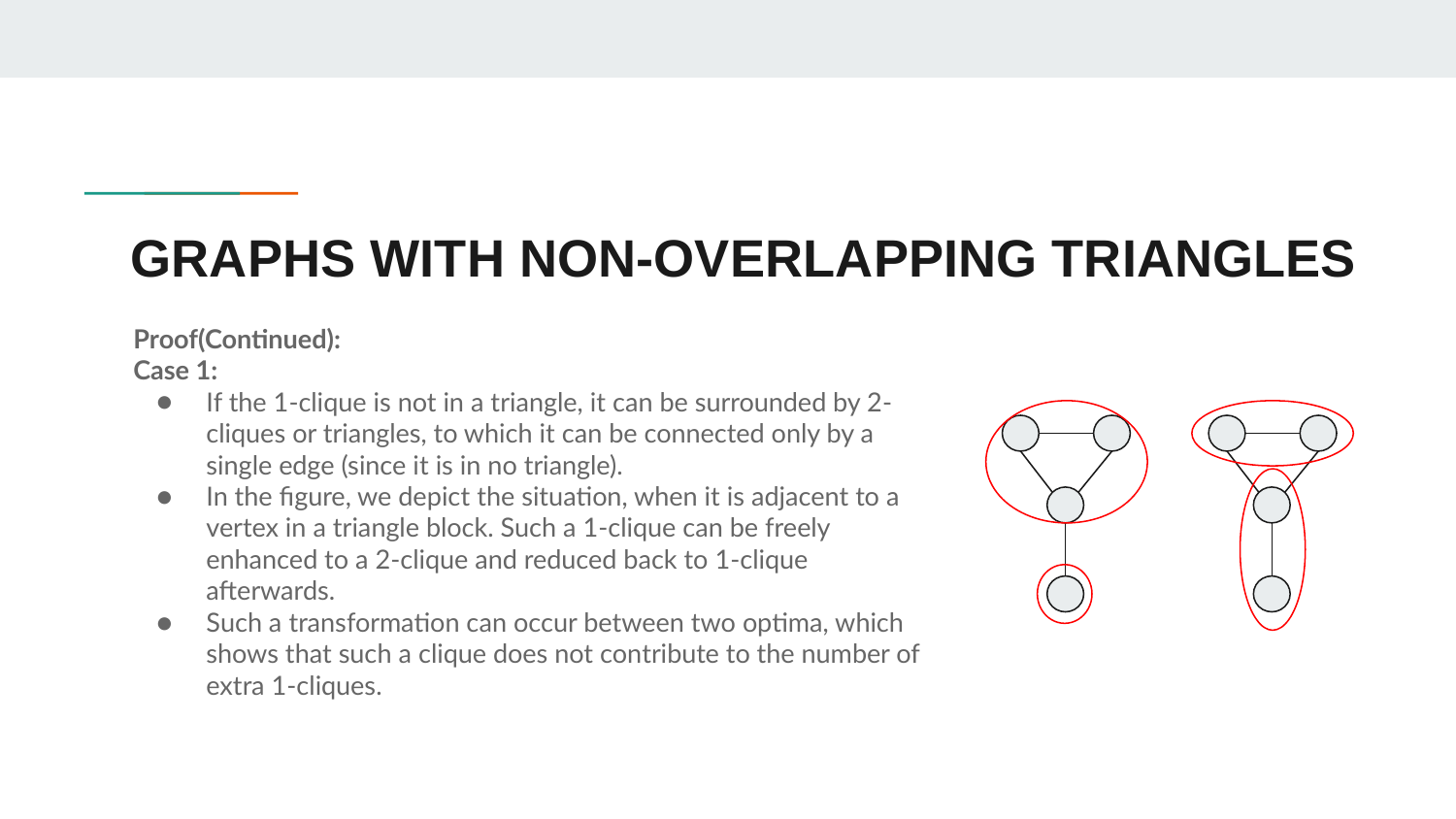

# GRAPHS WITH NON-OVERLAPPING TRIANGLES
Proof(Continued):
Case 1:
If the 1-clique is not in a triangle, it can be surrounded by 2-cliques or triangles, to which it can be connected only by a single edge (since it is in no triangle).
In the figure, we depict the situation, when it is adjacent to a vertex in a triangle block. Such a 1-clique can be freely enhanced to a 2-clique and reduced back to 1-clique afterwards.
Such a transformation can occur between two optima, which shows that such a clique does not contribute to the number of extra 1-cliques.